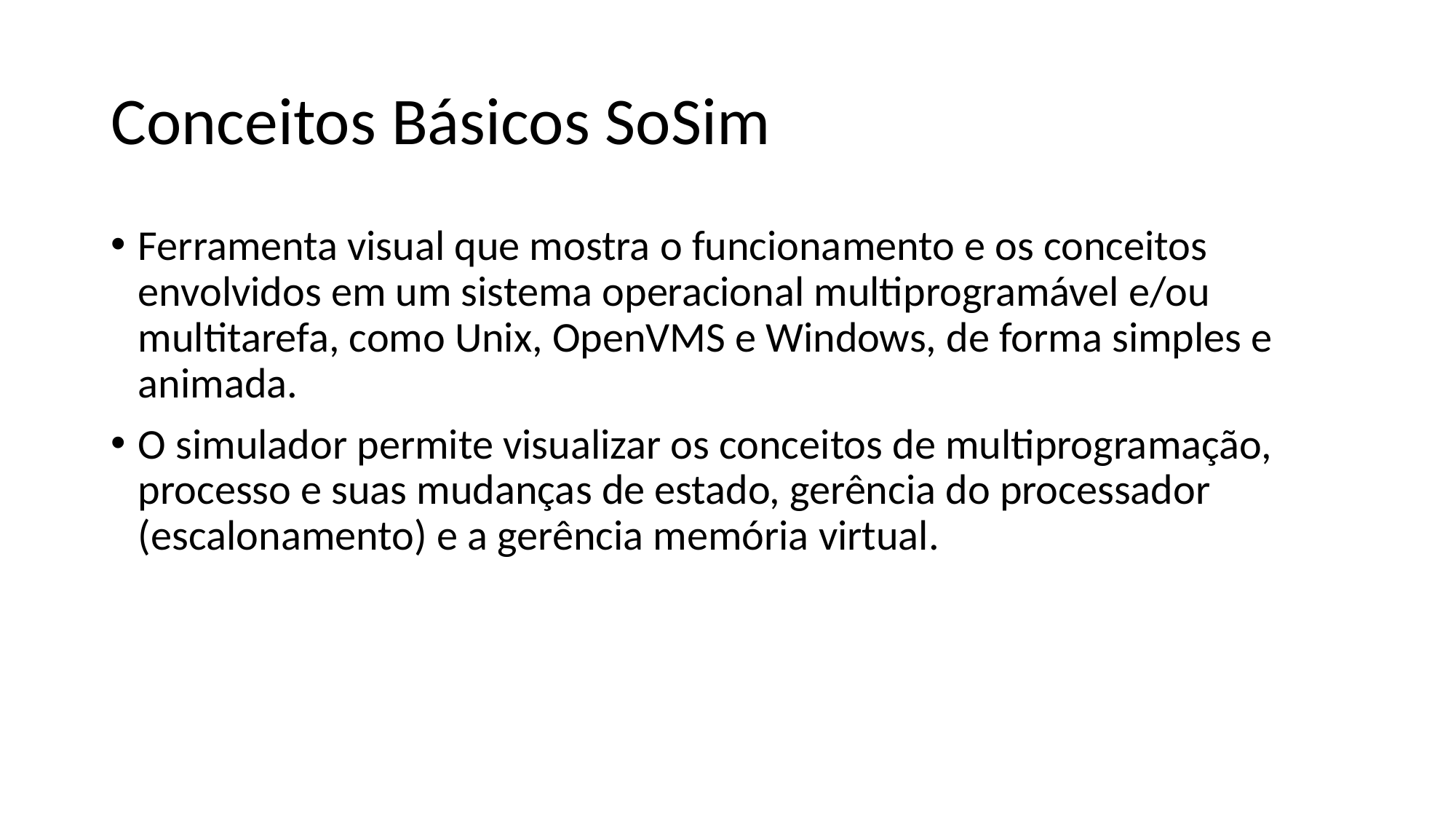

# Conceitos Básicos SoSim
Ferramenta visual que mostra o funcionamento e os conceitos envolvidos em um sistema operacional multiprogramável e/ou multitarefa, como Unix, OpenVMS e Windows, de forma simples e animada.
O simulador permite visualizar os conceitos de multiprogramação, processo e suas mudanças de estado, gerência do processador (escalonamento) e a gerência memória virtual.